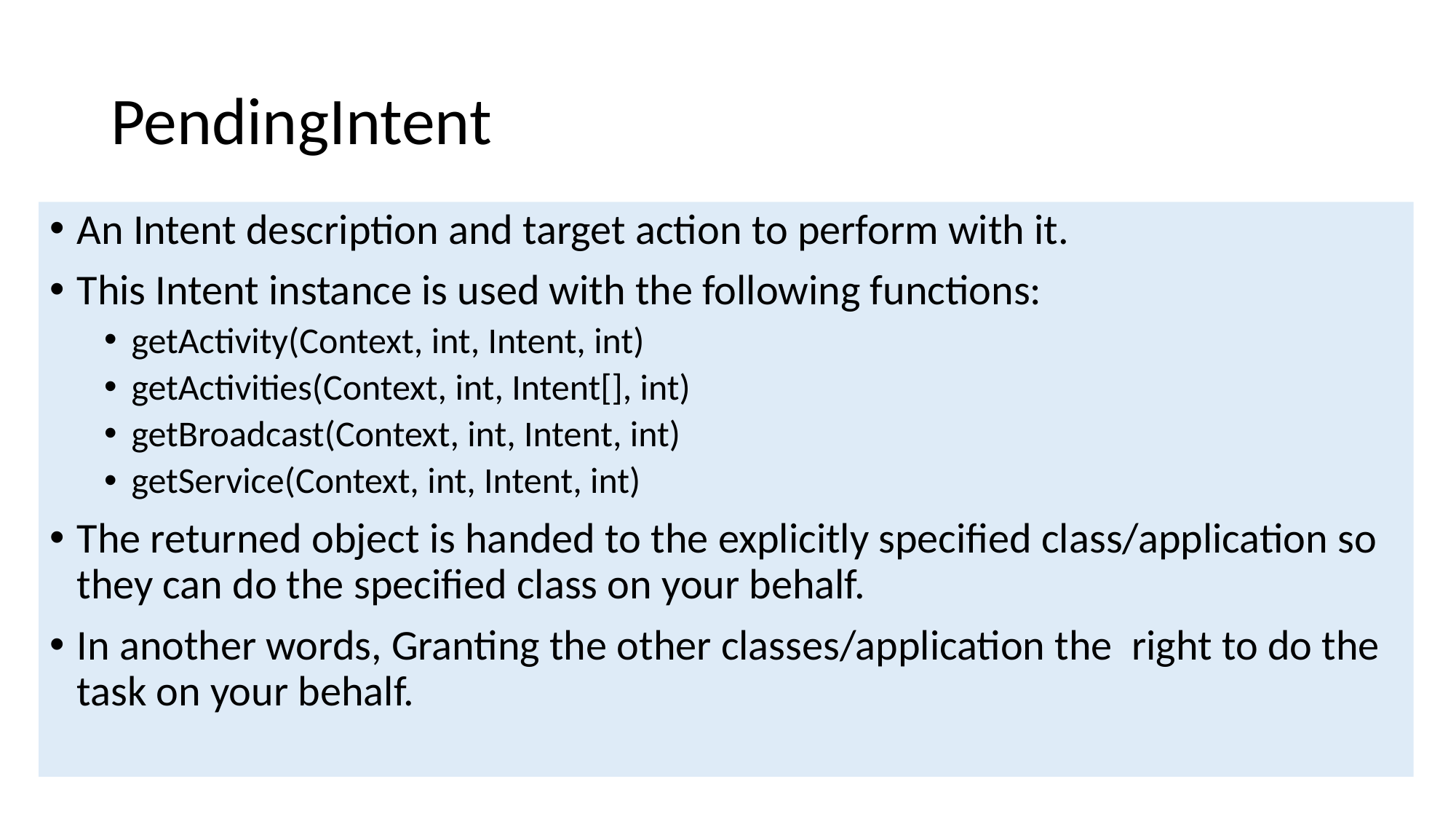

# PendingIntent
An Intent description and target action to perform with it.
This Intent instance is used with the following functions:
getActivity(Context, int, Intent, int)
getActivities(Context, int, Intent[], int)
getBroadcast(Context, int, Intent, int)
getService(Context, int, Intent, int)
The returned object is handed to the explicitly specified class/application so they can do the specified class on your behalf.
In another words, Granting the other classes/application the  right to do the task on your behalf.